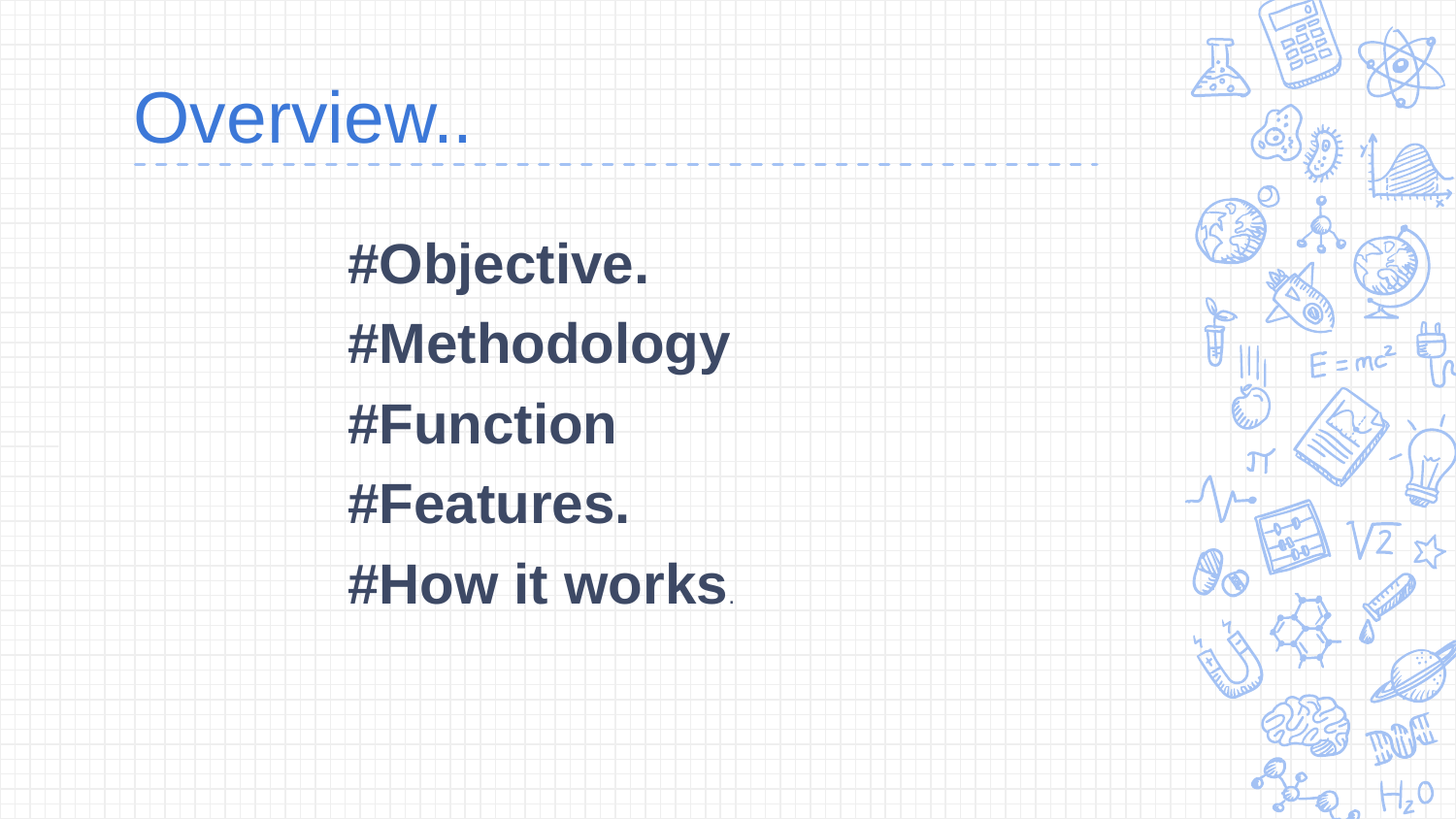

# Overview..
#Objective.
#Methodology
#Function
#Features.
#How it works.